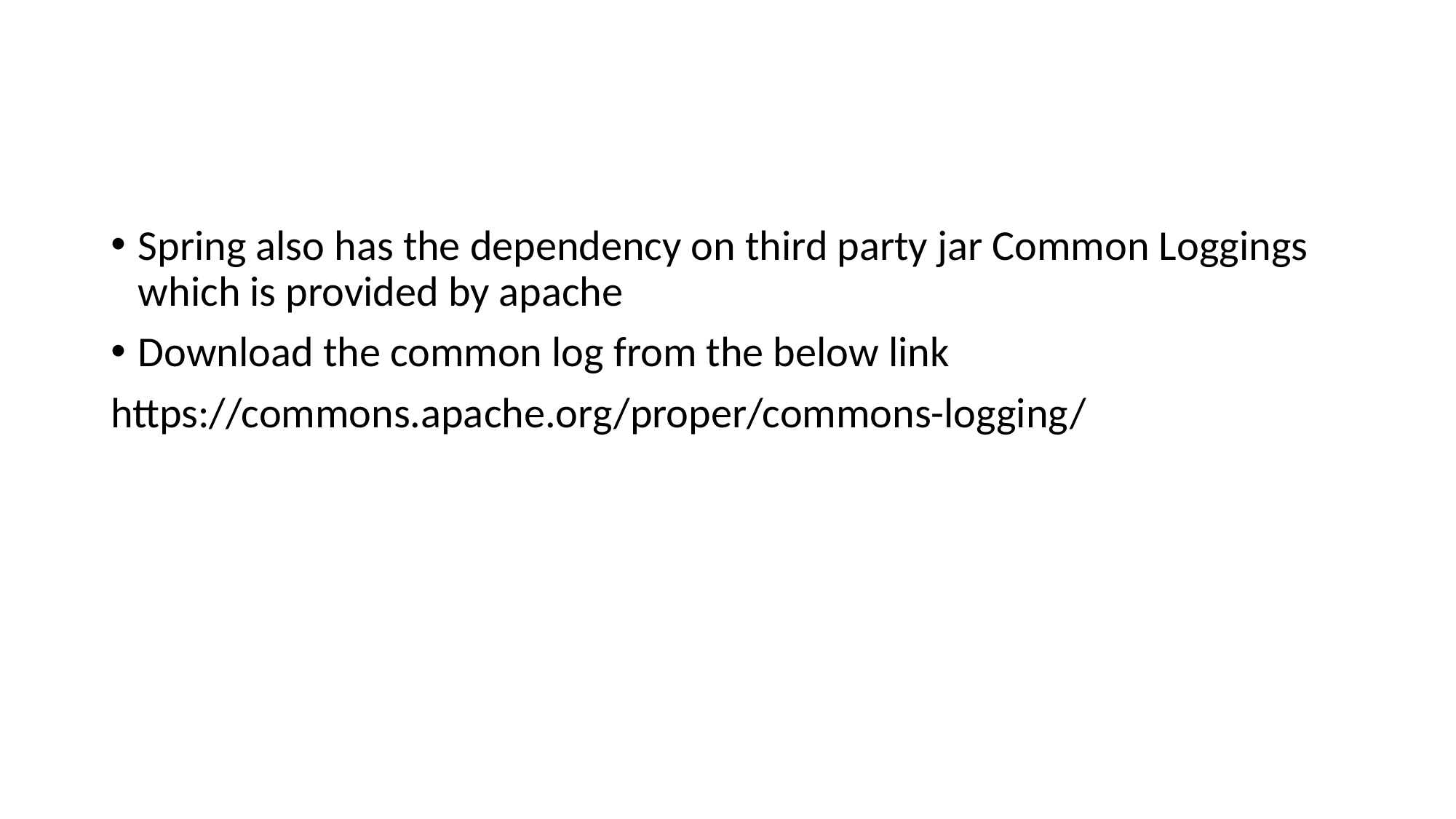

#
Spring also has the dependency on third party jar Common Loggings which is provided by apache
Download the common log from the below link
https://commons.apache.org/proper/commons-logging/